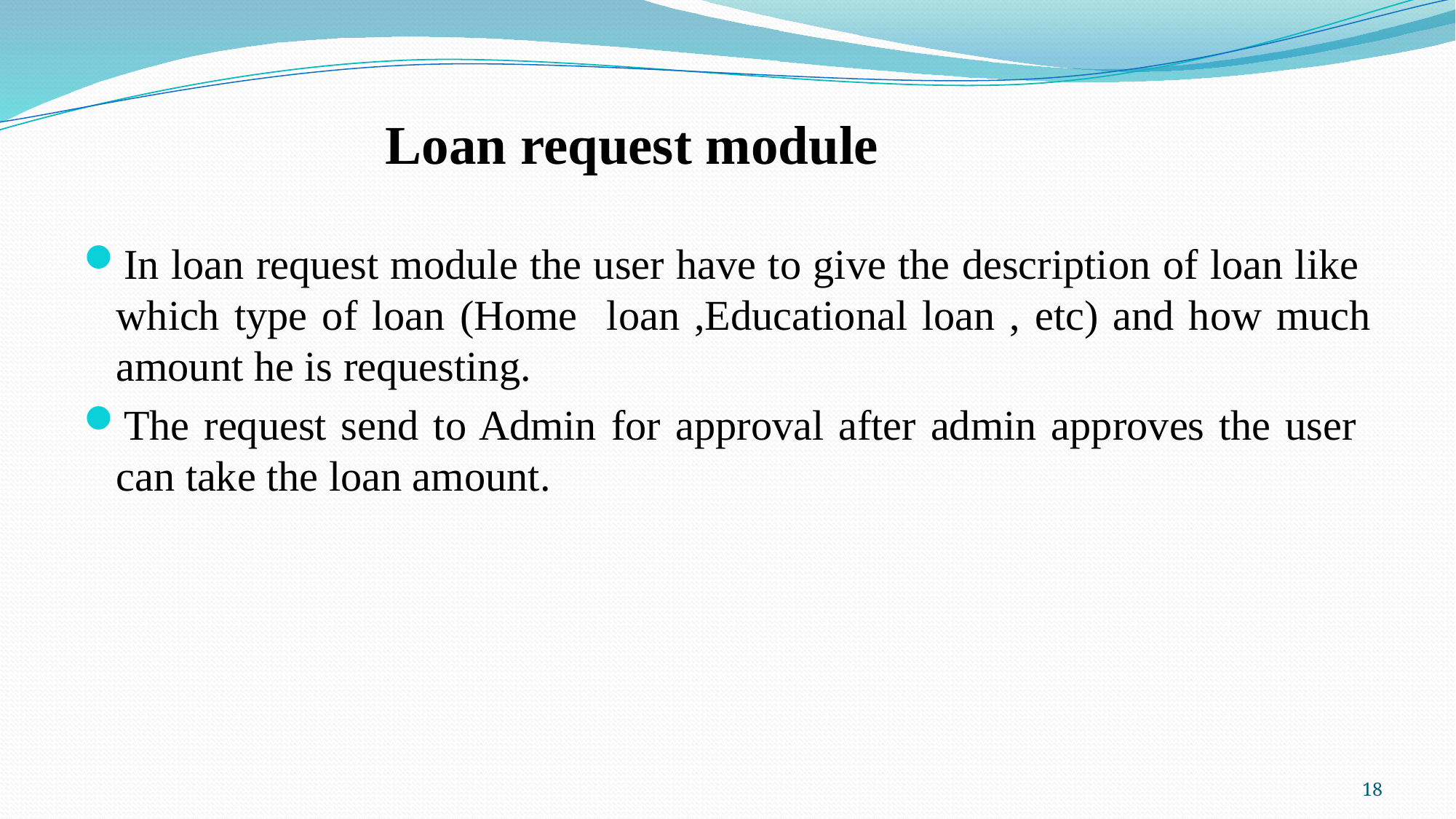

# Loan request module
In loan request module the user have to give the description of loan like  which type of loan (Home  loan ,Educational loan , etc) and how much amount he is requesting.
The request send to Admin for approval after admin approves the user  can take the loan amount.

18